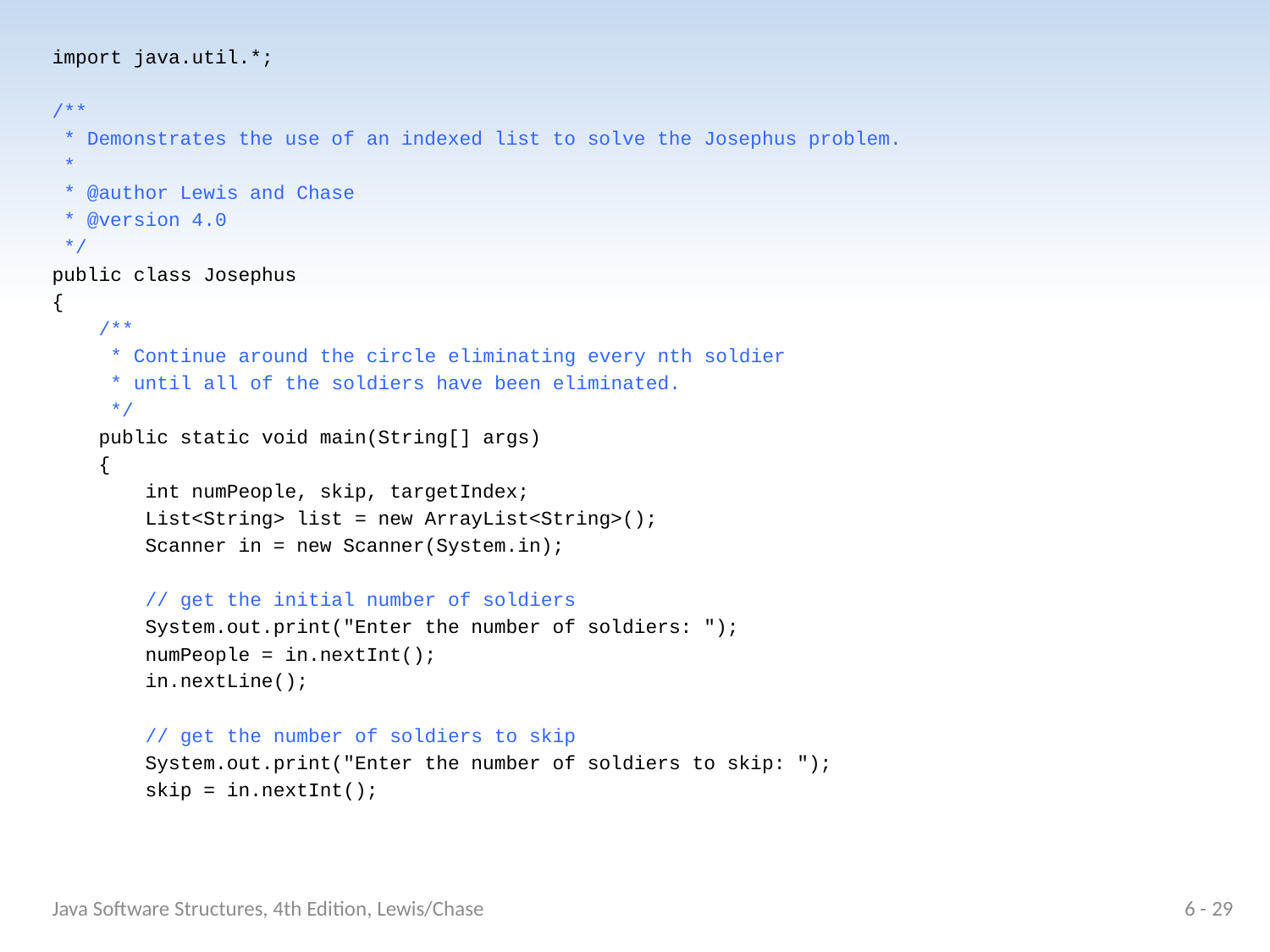

import java.util.*;

/**
 * Demonstrates the use of an indexed list to solve the Josephus problem.
 *
 * @author Lewis and Chase
 * @version 4.0
 */
public class Josephus
{
    /**
     * Continue around the circle eliminating every nth soldier
     * until all of the soldiers have been eliminated.
     */
    public static void main(String[] args)
    {
        int numPeople, skip, targetIndex;
        List<String> list = new ArrayList<String>();
        Scanner in = new Scanner(System.in);

        // get the initial number of soldiers
        System.out.print("Enter the number of soldiers: ");
        numPeople = in.nextInt();
        in.nextLine();

        // get the number of soldiers to skip
        System.out.print("Enter the number of soldiers to skip: ");
        skip = in.nextInt();
Java Software Structures, 4th Edition, Lewis/Chase
6 - 29